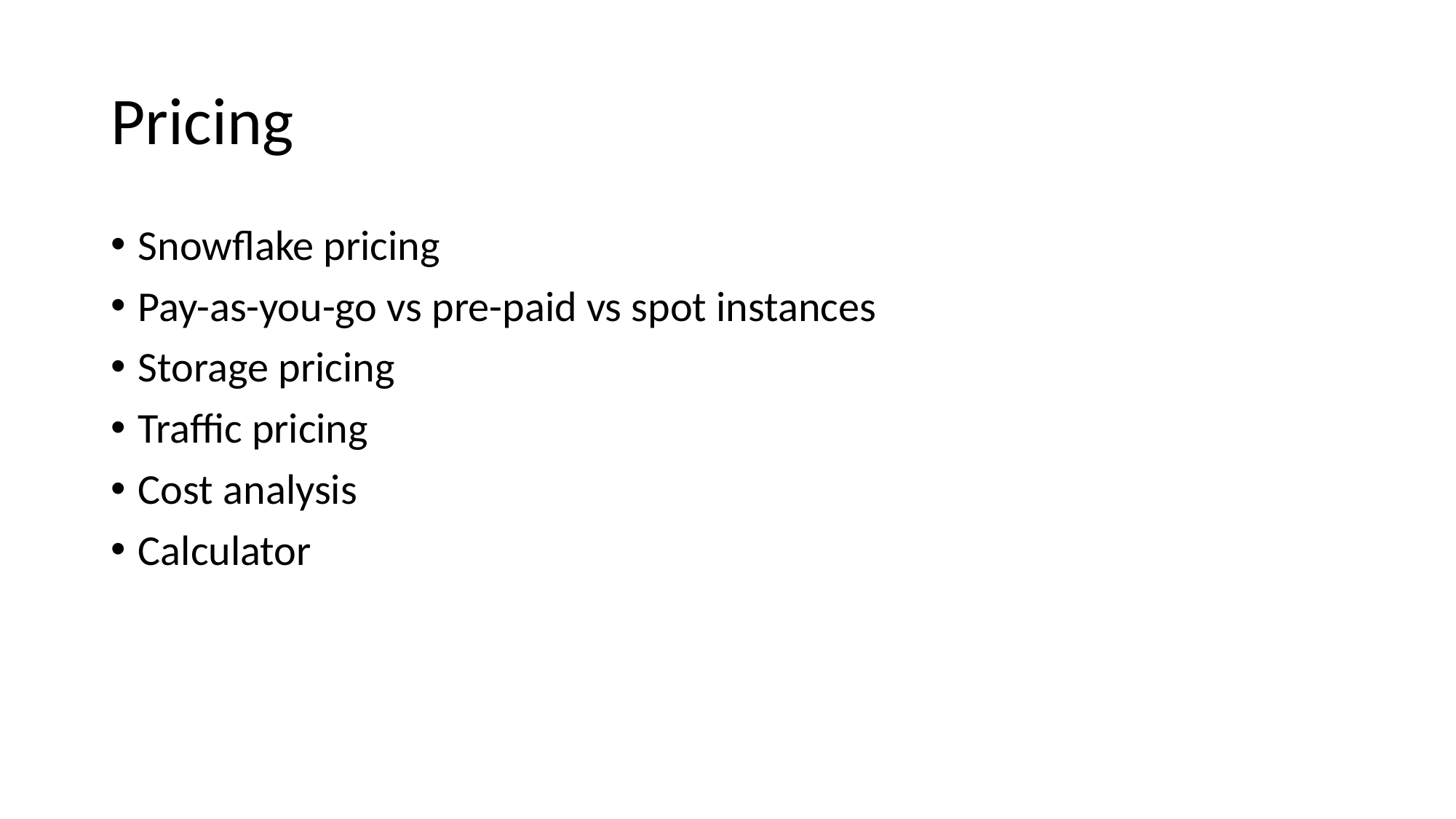

# Pricing
Snowflake pricing
Pay-as-you-go vs pre-paid vs spot instances
Storage pricing
Traffic pricing
Cost analysis
Calculator